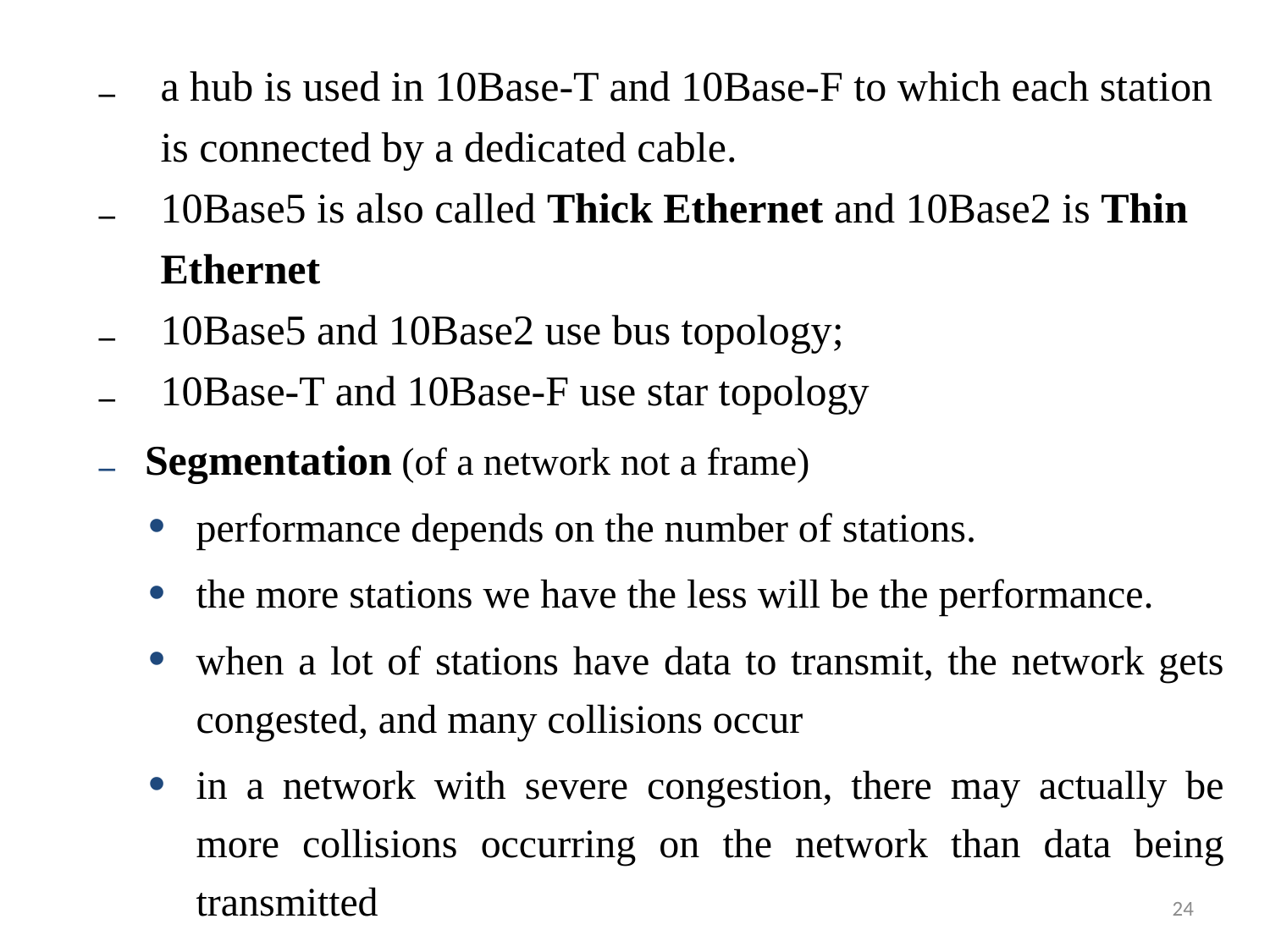

a hub is used in 10Base-T and 10Base-F to which each station is connected by a dedicated cable.
10Base5 is also called Thick Ethernet and 10Base2 is Thin Ethernet
10Base5 and 10Base2 use bus topology;
10Base-T and 10Base-F use star topology
Segmentation (of a network not a frame)
performance depends on the number of stations.
the more stations we have the less will be the performance.
when a lot of stations have data to transmit, the network gets congested, and many collisions occur
in a network with severe congestion, there may actually be more collisions occurring on the network than data being transmitted
24